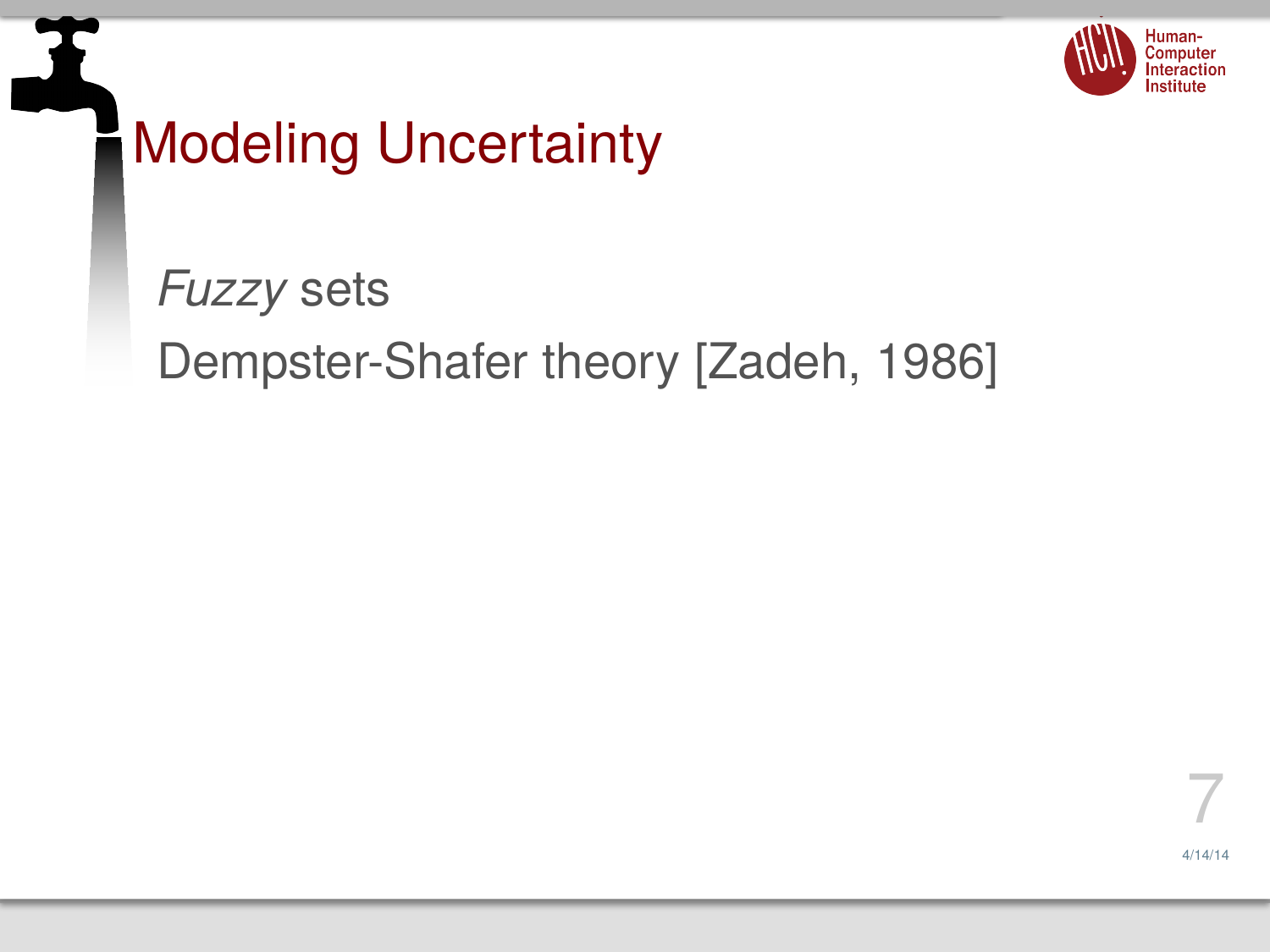

# Modeling Uncertainty
Fuzzy sets
Dempster-Shafer theory [Zadeh, 1986]
7
4/14/14